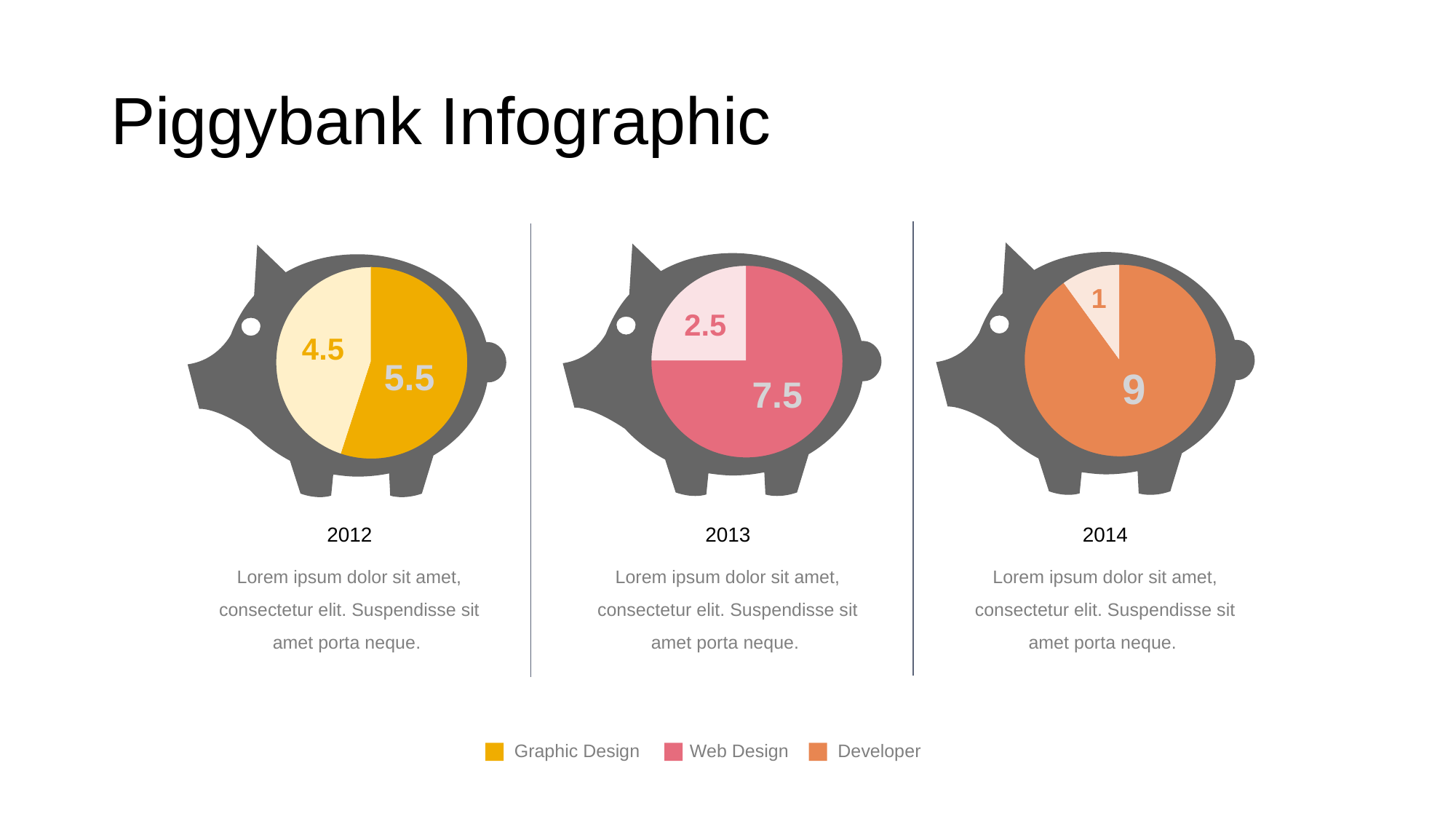

# Piggybank Infographic

### Chart

| Category | Sales |
|---|---|
| 1st Qtr | 9.0 |
| 2nd Qtr | 1.0 |

### Chart

| Category | Sales |
|---|---|
| 1st Qtr | 7.5 |
| 2nd Qtr | 2.5 |

### Chart

| Category | Sales |
|---|---|
| 1st Qtr | 5.5 |
| 2nd Qtr | 4.5 |
1
2.5
4.5
5.5
9
7.5
2012
2013
2014
Lorem ipsum dolor sit amet, consectetur elit. Suspendisse sit amet porta neque.
Lorem ipsum dolor sit amet, consectetur elit. Suspendisse sit amet porta neque.
Lorem ipsum dolor sit amet, consectetur elit. Suspendisse sit amet porta neque.
Graphic Design
Web Design
Developer